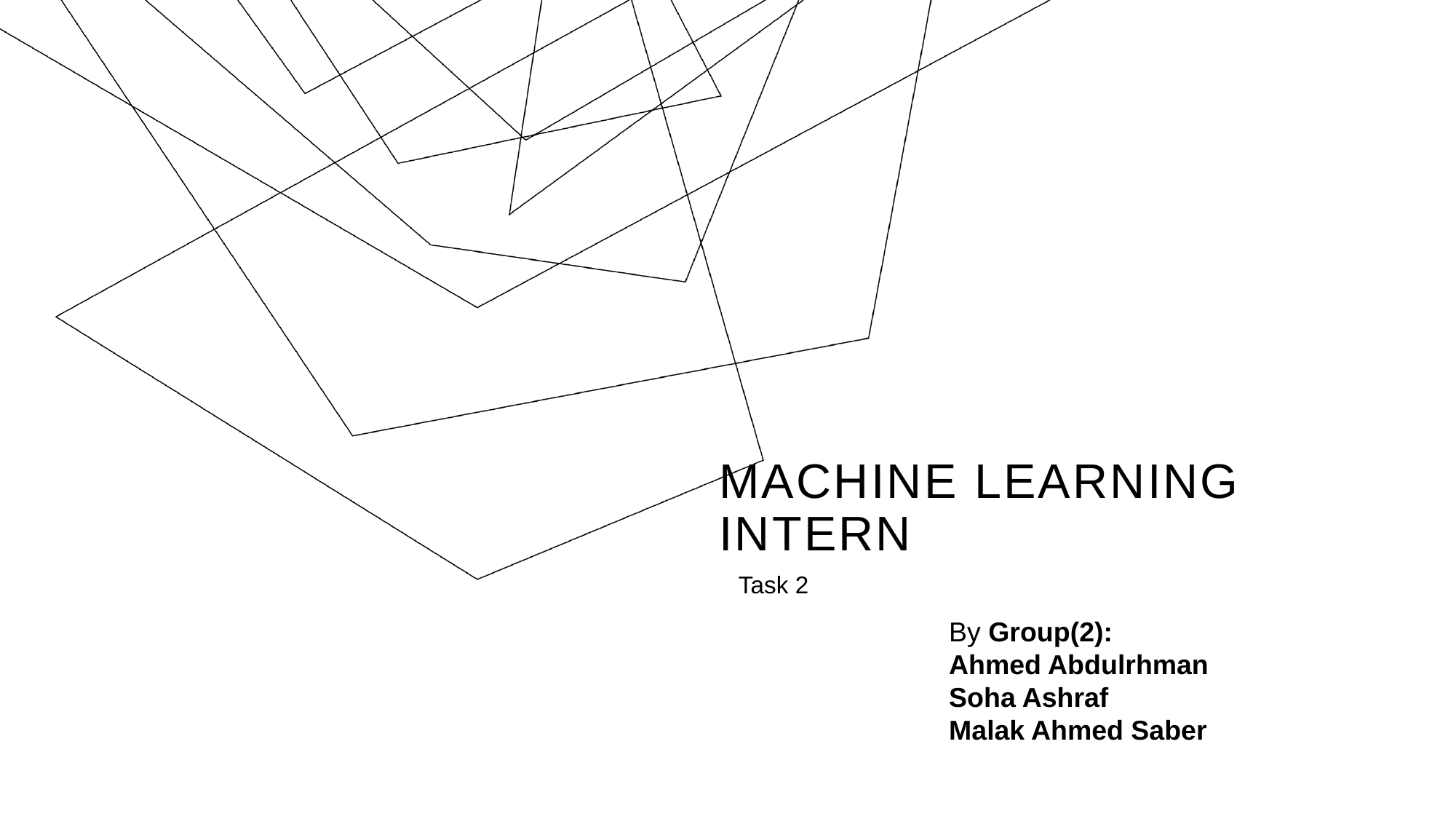

# Machine Learning Intern
Task 2
By Group(2):
Ahmed Abdulrhman
Soha Ashraf
Malak Ahmed Saber